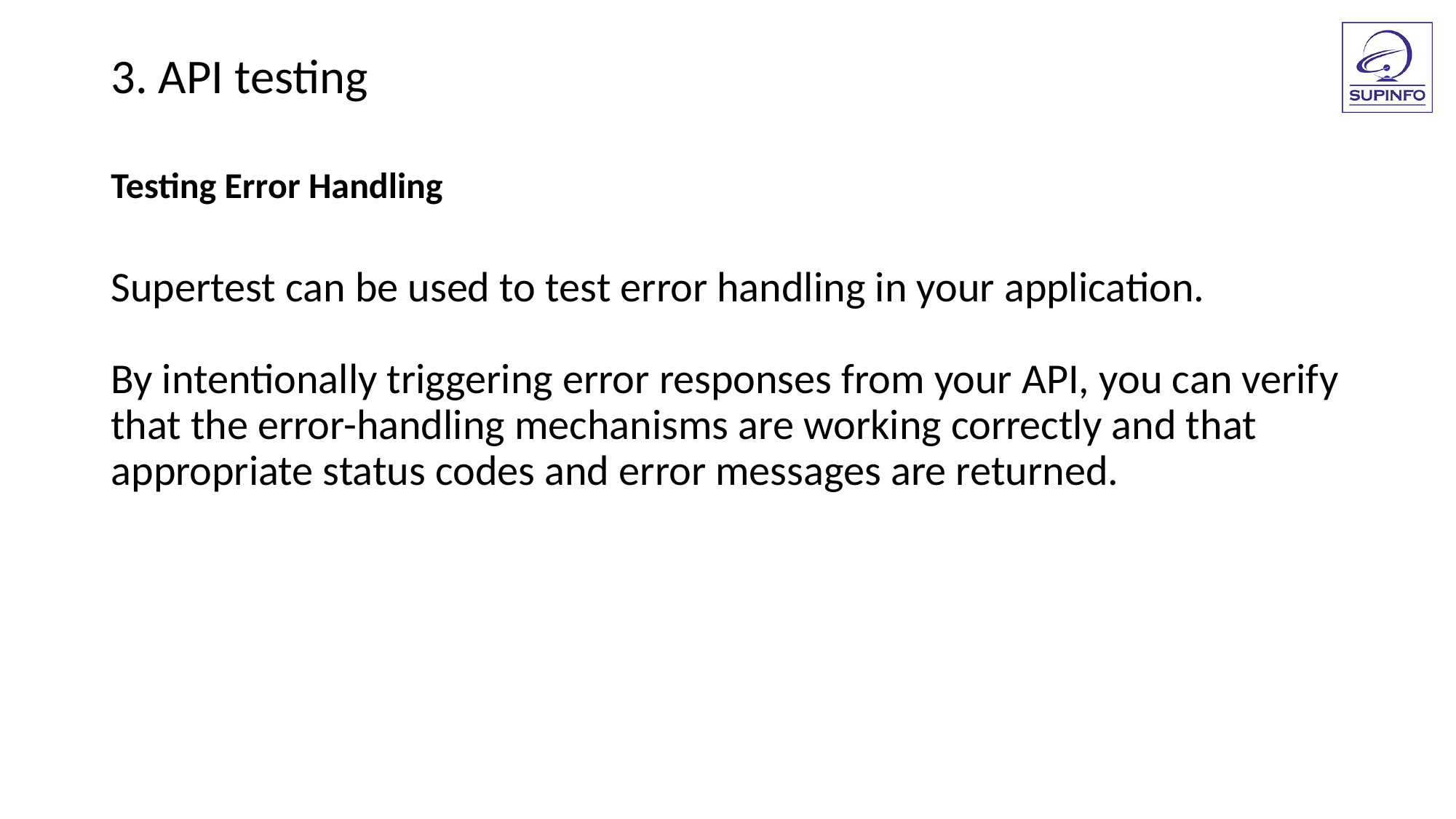

3. API testing
Testing Error Handling
Supertest can be used to test error handling in your application.

By intentionally triggering error responses from your API, you can verify that the error-handling mechanisms are working correctly and that appropriate status codes and error messages are returned.